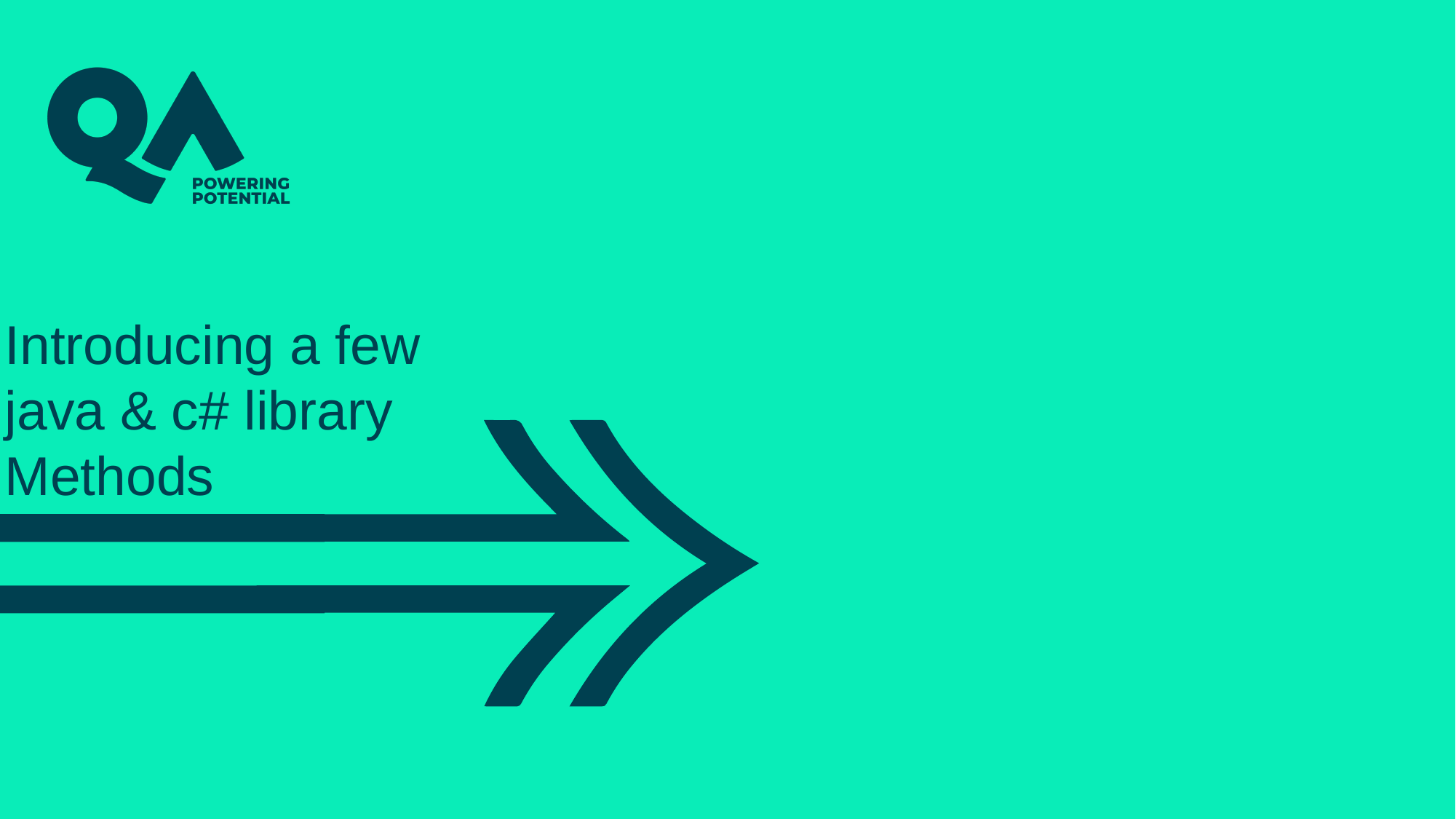

# Introducing a few java & c# library Methods